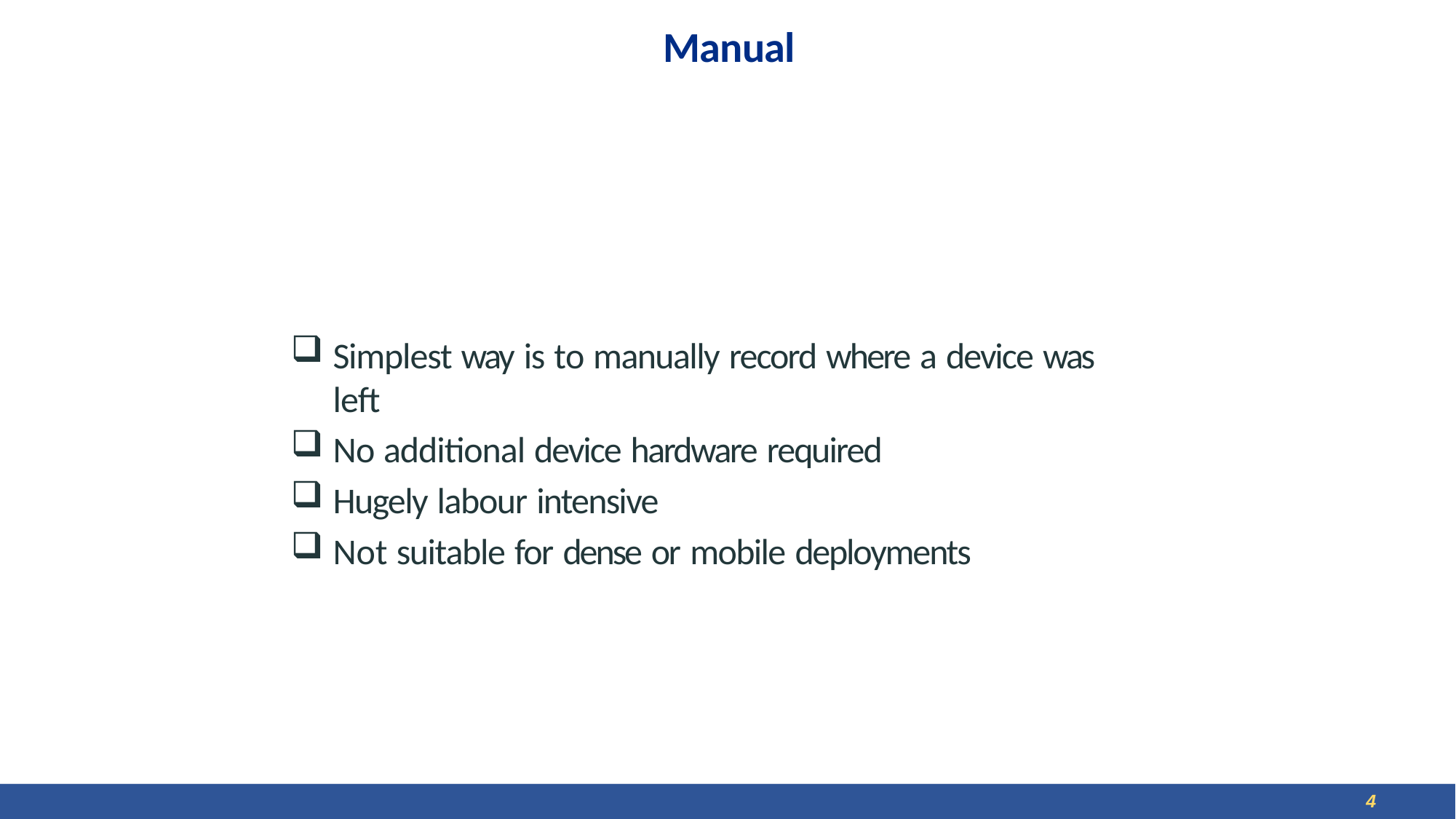

# Manual
Simplest way is to manually record where a device was left
No additional device hardware required
Hugely labour intensive
Not suitable for dense or mobile deployments